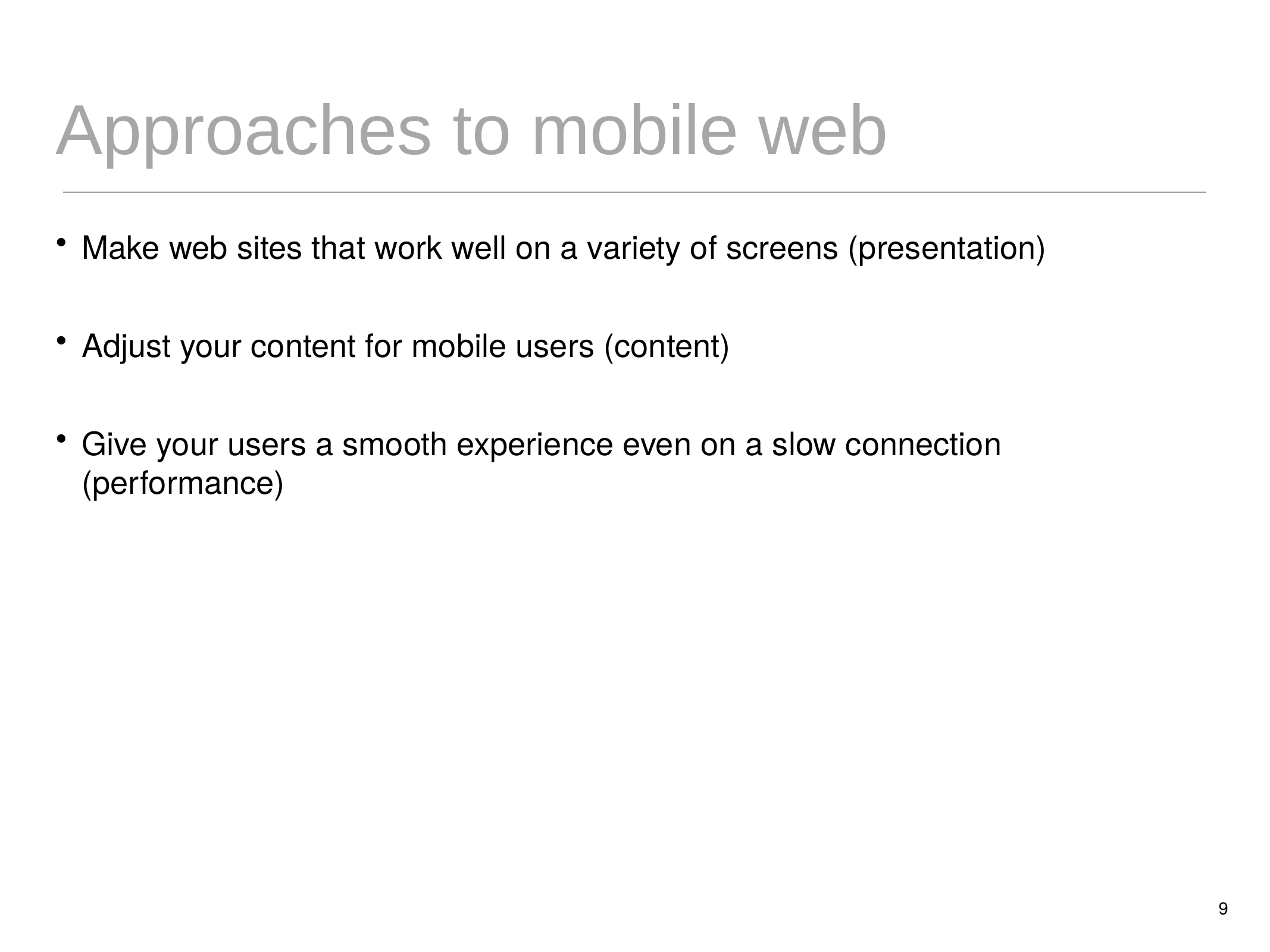

# Approaches to mobile web
Make web sites that work well on a variety of screens (presentation)
Adjust your content for mobile users (content)
Give your users a smooth experience even on a slow connection (performance)

9